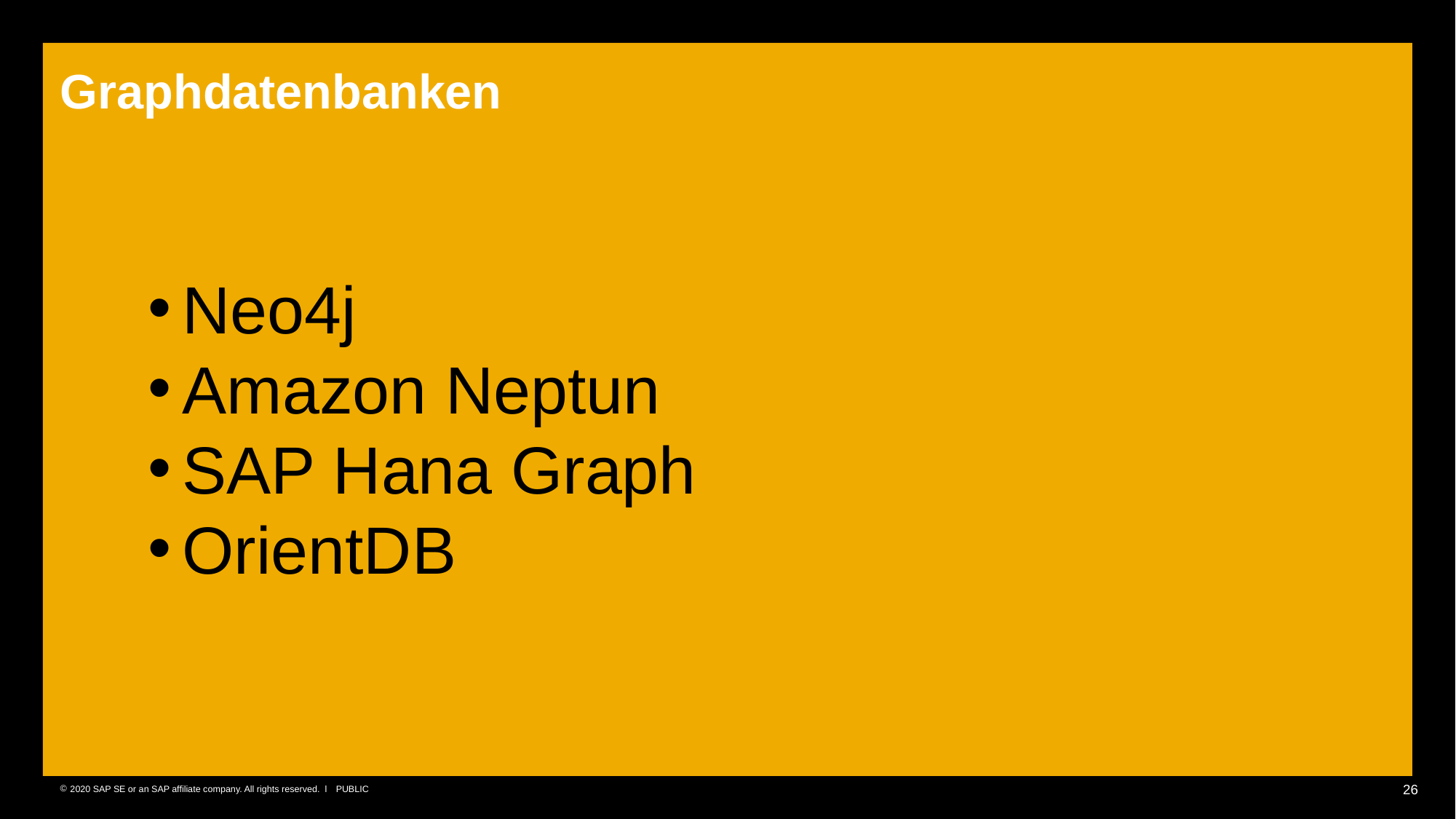

# Graphdatenbanken
Neo4j
Amazon Neptun
SAP Hana Graph
OrientDB